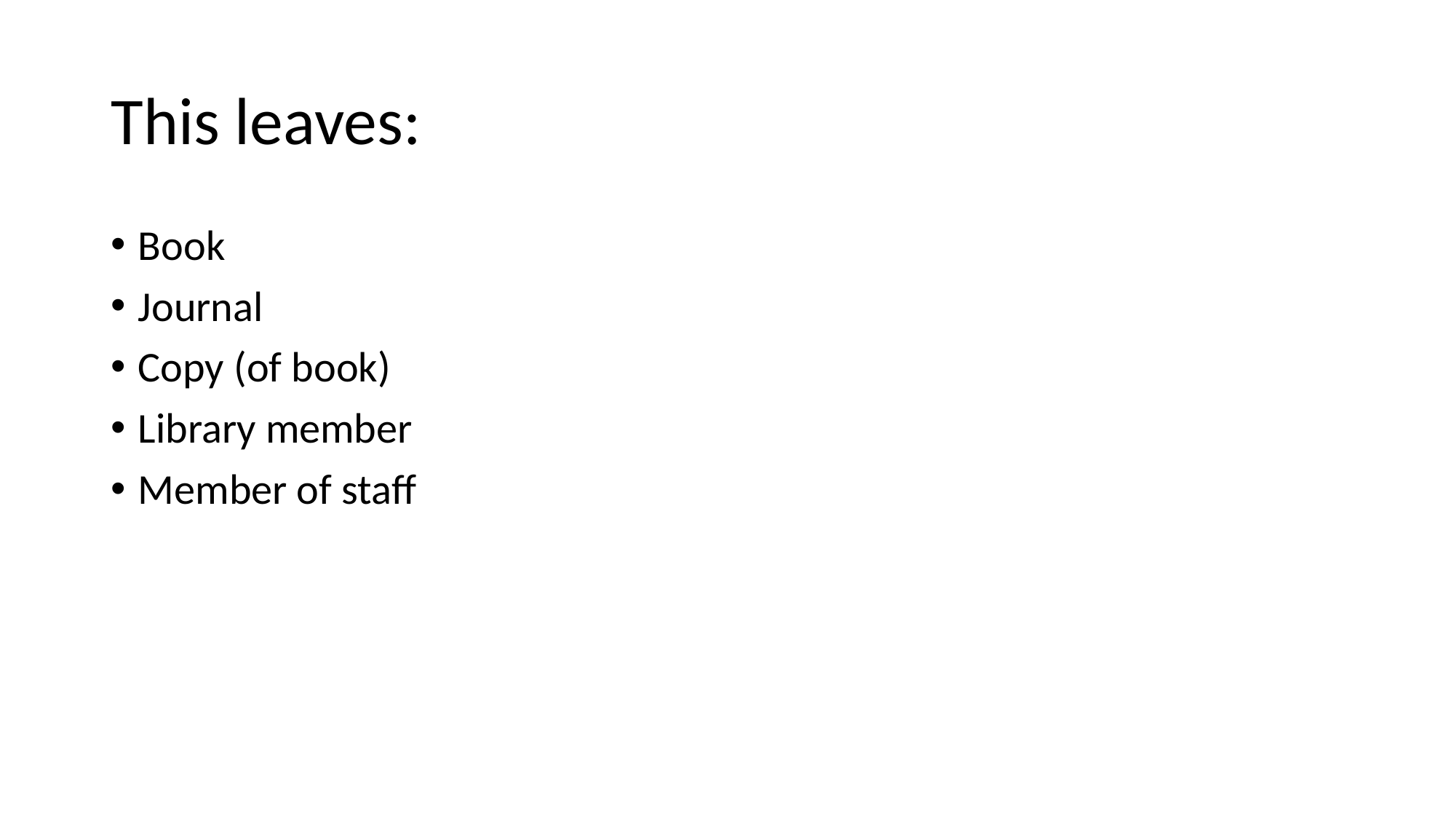

# This leaves:
Book
Journal
Copy (of book)
Library member
Member of staff